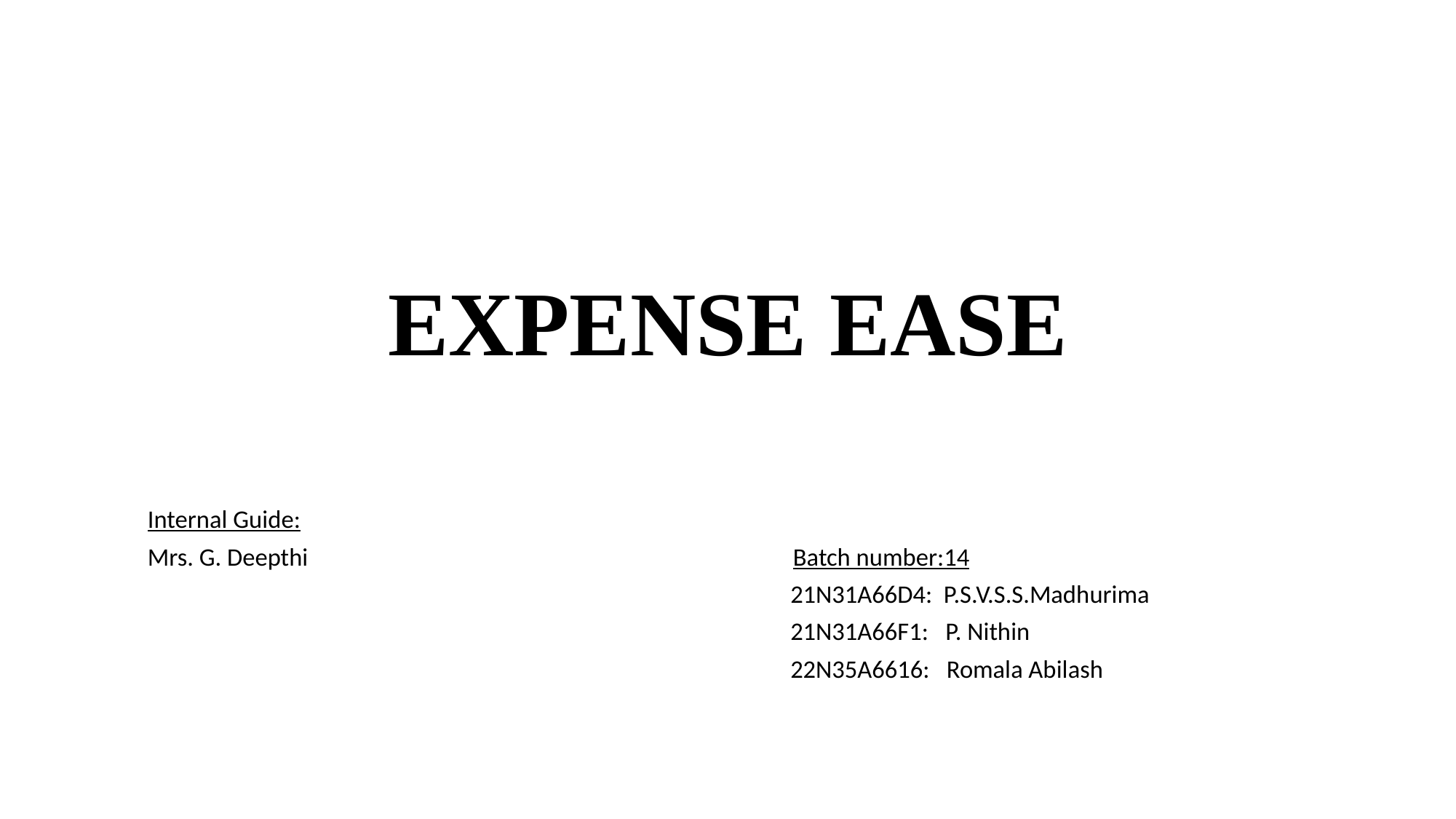

# EXPENSE EASE

   Internal Guide:
   Mrs. G. Deepthi                                                                                      Batch number:14
                                                                                                                     21N31A66D4:  P.S.V.S.S.Madhurima
                                                                                                                     21N31A66F1:   P. Nithin
                                                                                                                     22N35A6616:   Romala Abilash